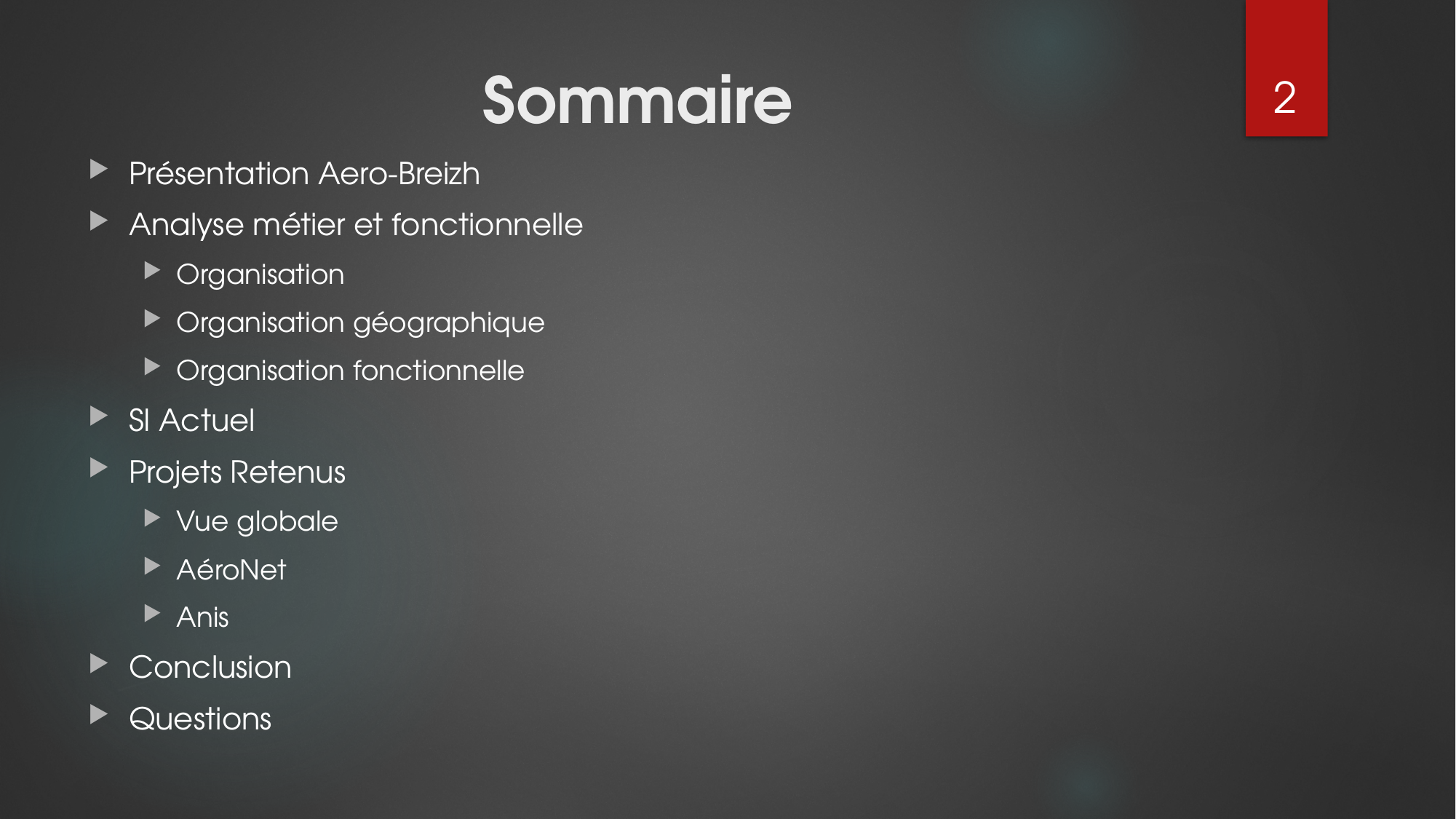

2
# Sommaire
Présentation Aero-Breizh
Analyse métier et fonctionnelle
Organisation
Organisation géographique
Organisation fonctionnelle
SI Actuel
Projets Retenus
Vue globale
AéroNet
Anis
Conclusion
Questions